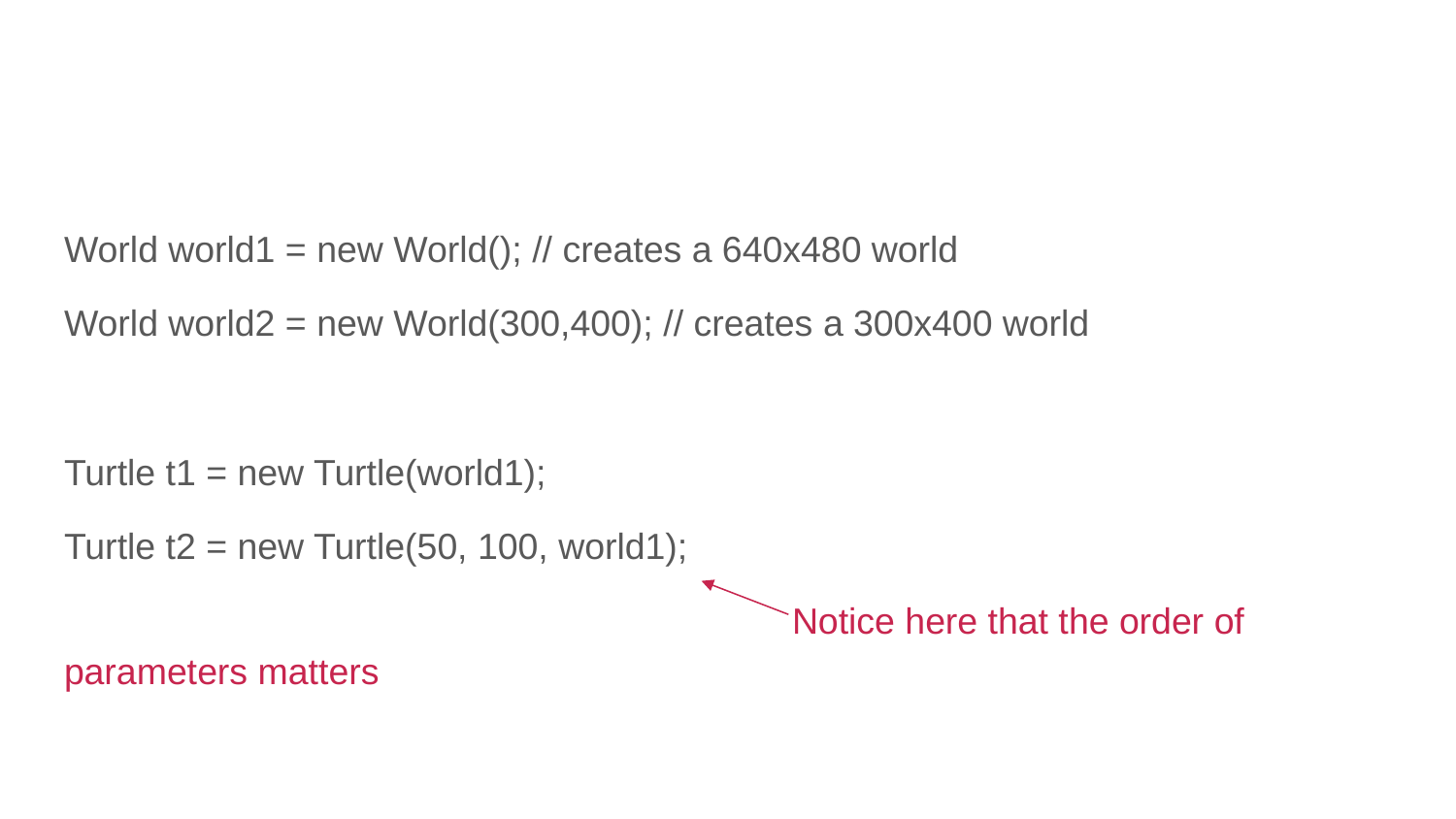

World world1 = new World(); // creates a 640x480 world
World world2 = new World(300,400); // creates a 300x400 world

Turtle t1 = new Turtle(world1);
Turtle t2 = new Turtle(50, 100, world1);
					Notice here that the order of parameters matters